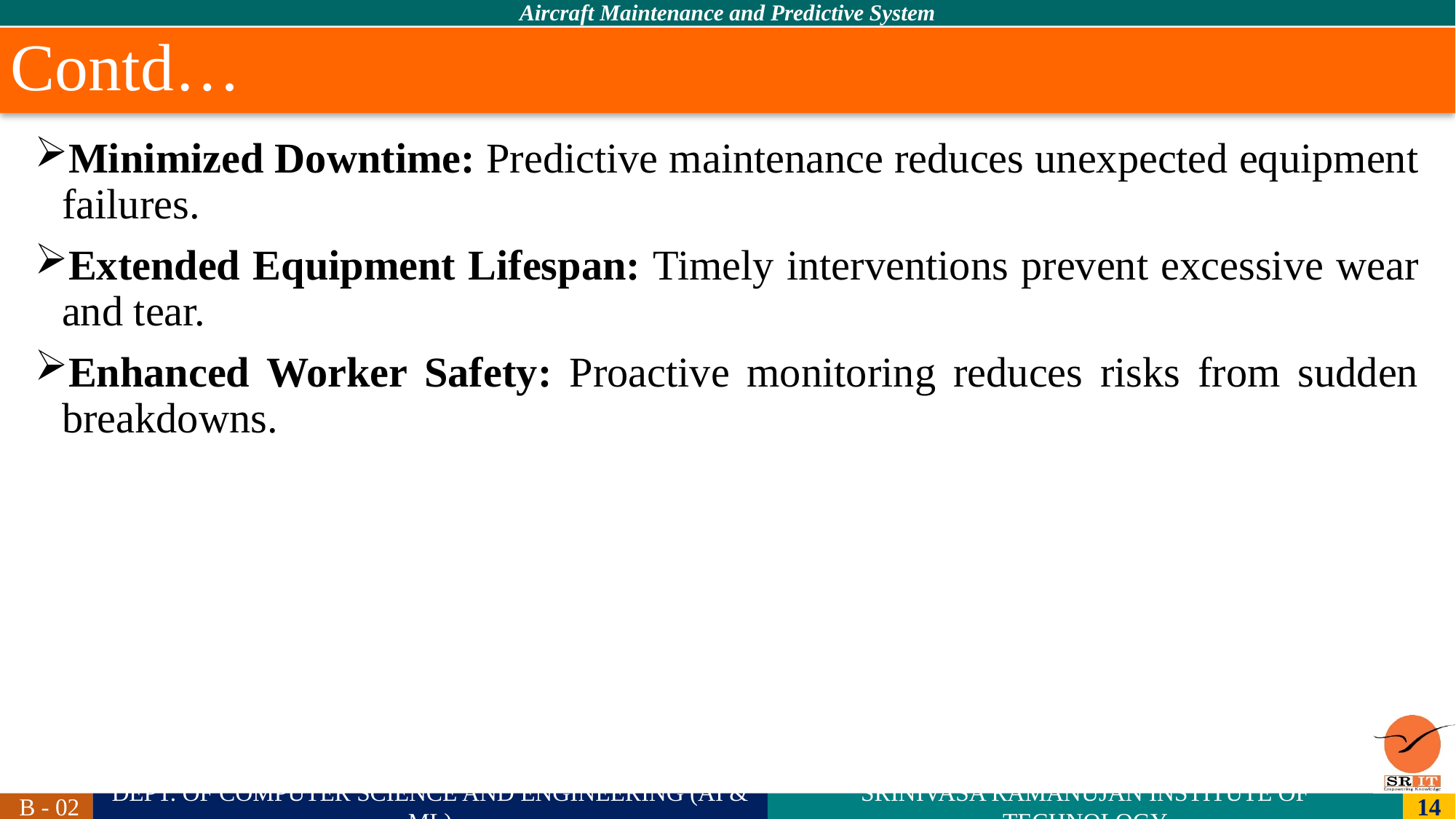

# Contd…
Minimized Downtime: Predictive maintenance reduces unexpected equipment failures.
Extended Equipment Lifespan: Timely interventions prevent excessive wear and tear.
Enhanced Worker Safety: Proactive monitoring reduces risks from sudden breakdowns.